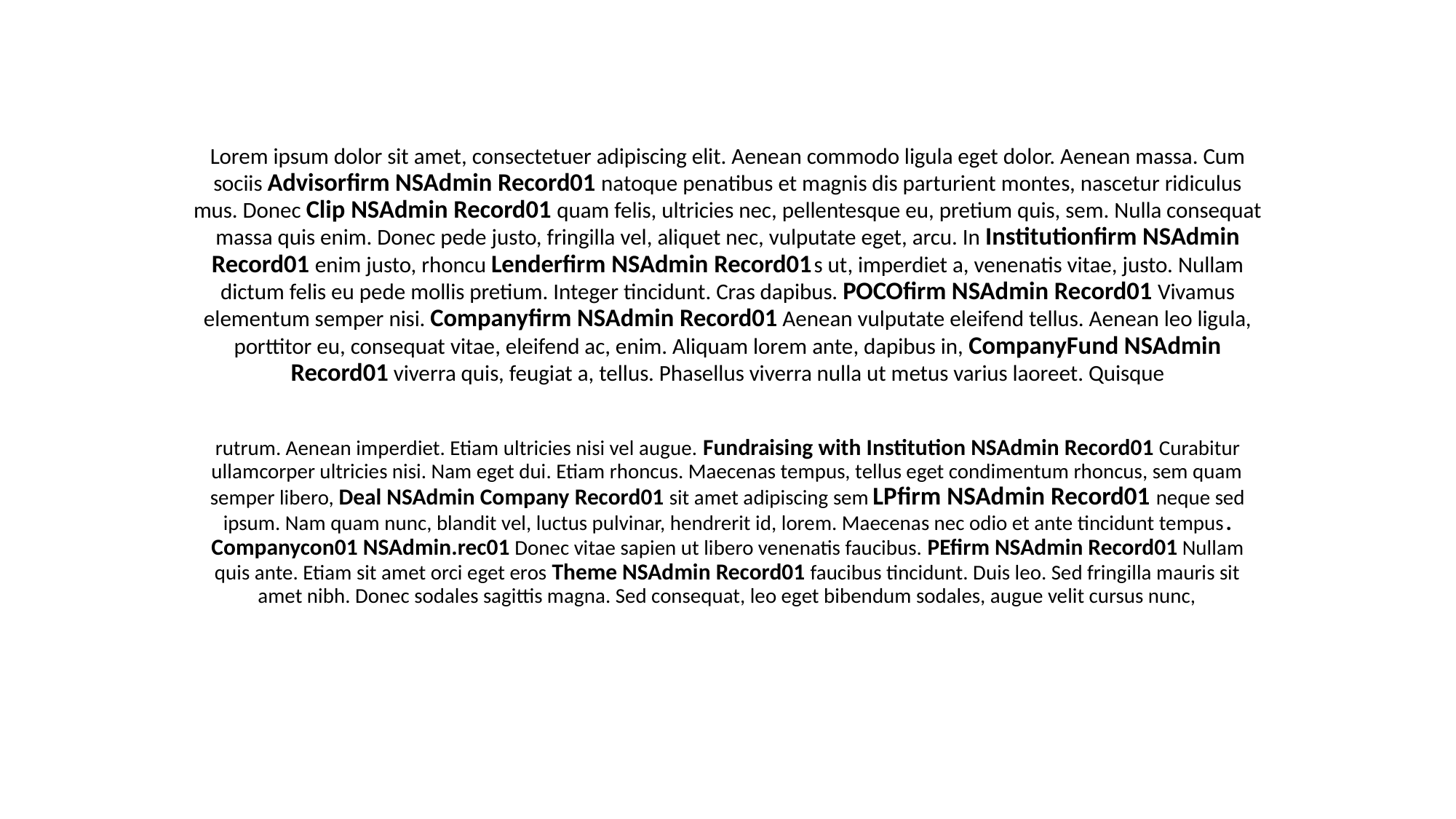

# Lorem ipsum dolor sit amet, consectetuer adipiscing elit. Aenean commodo ligula eget dolor. Aenean massa. Cum sociis Advisorfirm NSAdmin Record01 natoque penatibus et magnis dis parturient montes, nascetur ridiculus mus. Donec Clip NSAdmin Record01 quam felis, ultricies nec, pellentesque eu, pretium quis, sem. Nulla consequat massa quis enim. Donec pede justo, fringilla vel, aliquet nec, vulputate eget, arcu. In Institutionfirm NSAdmin Record01 enim justo, rhoncu Lenderfirm NSAdmin Record01 s ut, imperdiet a, venenatis vitae, justo. Nullam dictum felis eu pede mollis pretium. Integer tincidunt. Cras dapibus. POCOfirm NSAdmin Record01 Vivamus elementum semper nisi. Companyfirm NSAdmin Record01 Aenean vulputate eleifend tellus. Aenean leo ligula, porttitor eu, consequat vitae, eleifend ac, enim. Aliquam lorem ante, dapibus in, CompanyFund NSAdmin Record01 viverra quis, feugiat a, tellus. Phasellus viverra nulla ut metus varius laoreet. Quisque
rutrum. Aenean imperdiet. Etiam ultricies nisi vel augue. Fundraising with Institution NSAdmin Record01 Curabitur ullamcorper ultricies nisi. Nam eget dui. Etiam rhoncus. Maecenas tempus, tellus eget condimentum rhoncus, sem quam semper libero, Deal NSAdmin Company Record01 sit amet adipiscing sem LPfirm NSAdmin Record01 neque sed ipsum. Nam quam nunc, blandit vel, luctus pulvinar, hendrerit id, lorem. Maecenas nec odio et ante tincidunt tempus. Companycon01 NSAdmin.rec01 Donec vitae sapien ut libero venenatis faucibus. PEfirm NSAdmin Record01 Nullam quis ante. Etiam sit amet orci eget eros Theme NSAdmin Record01 faucibus tincidunt. Duis leo. Sed fringilla mauris sit amet nibh. Donec sodales sagittis magna. Sed consequat, leo eget bibendum sodales, augue velit cursus nunc,